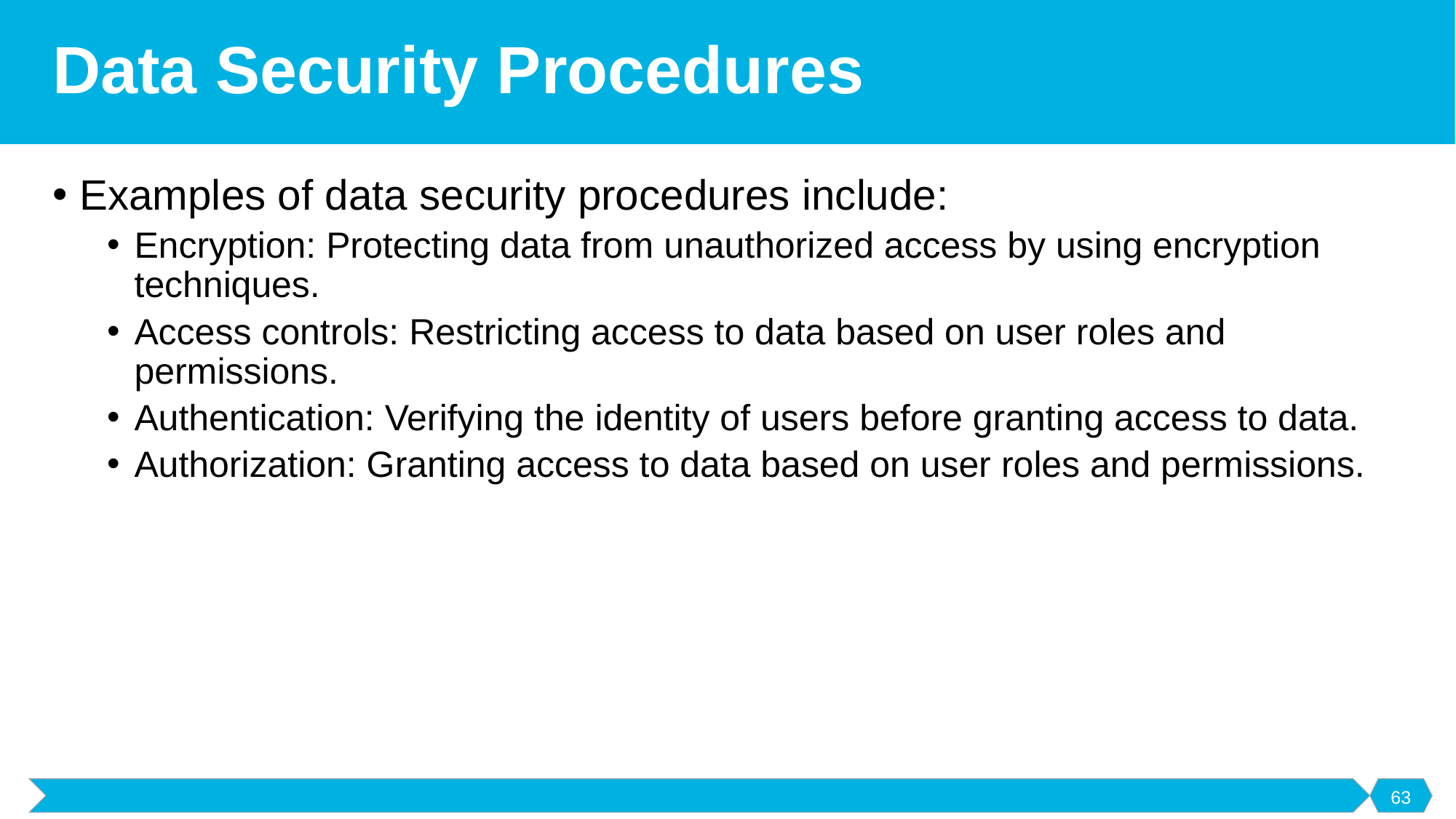

# Data Security Procedures
Examples of data security procedures include:
Encryption: Protecting data from unauthorized access by using encryption techniques.
Access controls: Restricting access to data based on user roles and permissions.
Authentication: Verifying the identity of users before granting access to data.
Authorization: Granting access to data based on user roles and permissions.

63